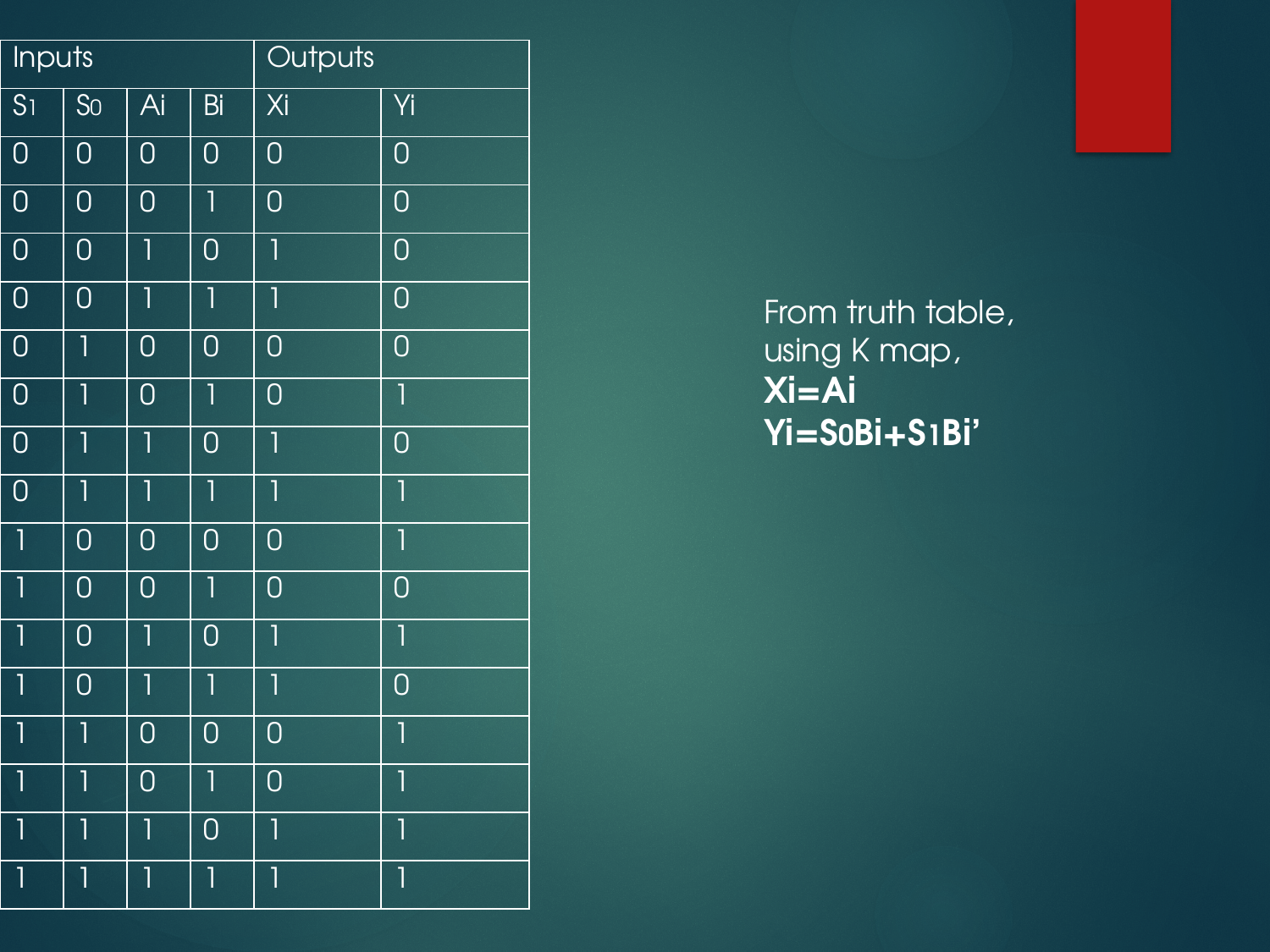

| Inputs |  |  |  | Outputs |  |
| --- | --- | --- | --- | --- | --- |
| S1 | S0 | Ai | Bi | Xi | Yi |
| 0 | 0 | 0 | 0 | 0 | 0 |
| 0 | 0 | 0 | 1 | 0 | 0 |
| 0 | 0 | 1 | 0 | 1 | 0 |
| 0 | 0 | 1 | 1 | 1 | 0 |
| 0 | 1 | 0 | 0 | 0 | 0 |
| 0 | 1 | 0 | 1 | 0 | 1 |
| 0 | 1 | 1 | 0 | 1 | 0 |
| 0 | 1 | 1 | 1 | 1 | 1 |
| 1 | 0 | 0 | 0 | 0 | 1 |
| 1 | 0 | 0 | 1 | 0 | 0 |
| 1 | 0 | 1 | 0 | 1 | 1 |
| 1 | 0 | 1 | 1 | 1 | 0 |
| 1 | 1 | 0 | 0 | 0 | 1 |
| 1 | 1 | 0 | 1 | 0 | 1 |
| 1 | 1 | 1 | 0 | 1 | 1 |
| 1 | 1 | 1 | 1 | 1 | 1 |
From truth table, using K map,
Xi=Ai
Yi=S0Bi+S1Bi’